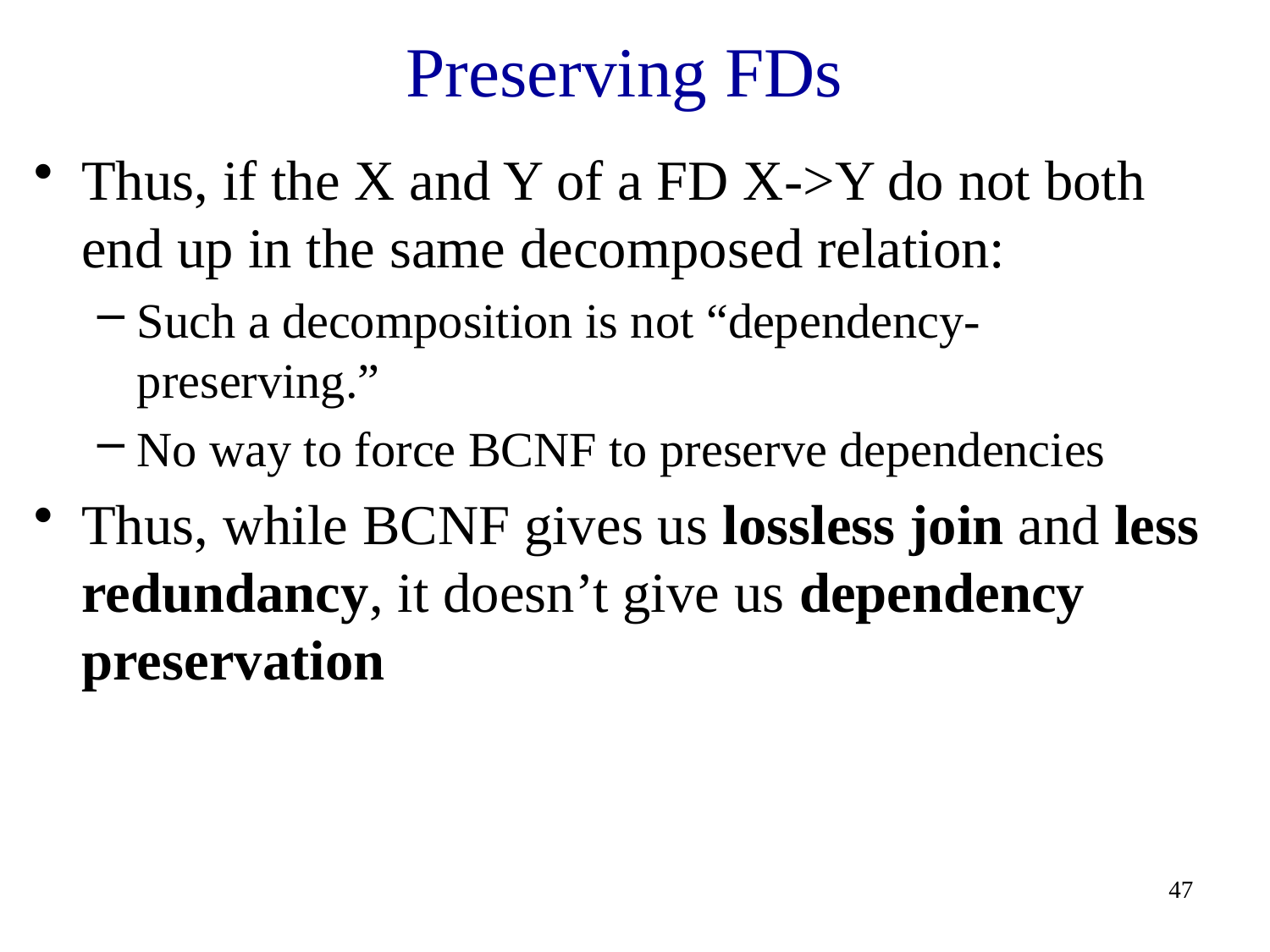

# Preserving FDs
Thus, if the X and Y of a FD X->Y do not both end up in the same decomposed relation:
Such a decomposition is not “dependency-preserving.”
No way to force BCNF to preserve dependencies
Thus, while BCNF gives us lossless join and less redundancy, it doesn’t give us dependency preservation
47